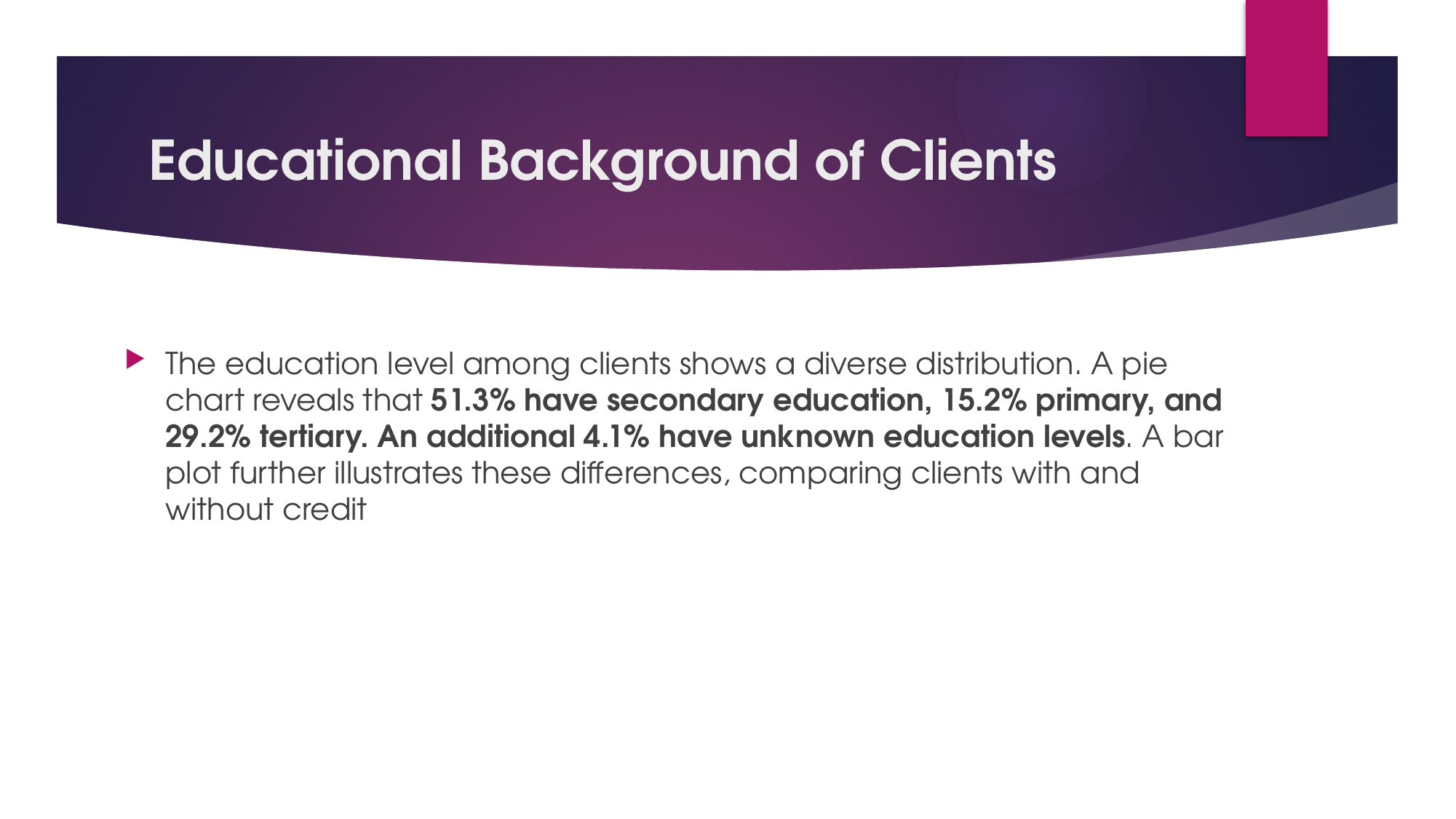

# Educational Background of Clients
The education level among clients shows a diverse distribution. A pie chart reveals that 51.3% have secondary education, 15.2% primary, and 29.2% tertiary. An additional 4.1% have unknown education levels. A bar plot further illustrates these differences, comparing clients with and without credit